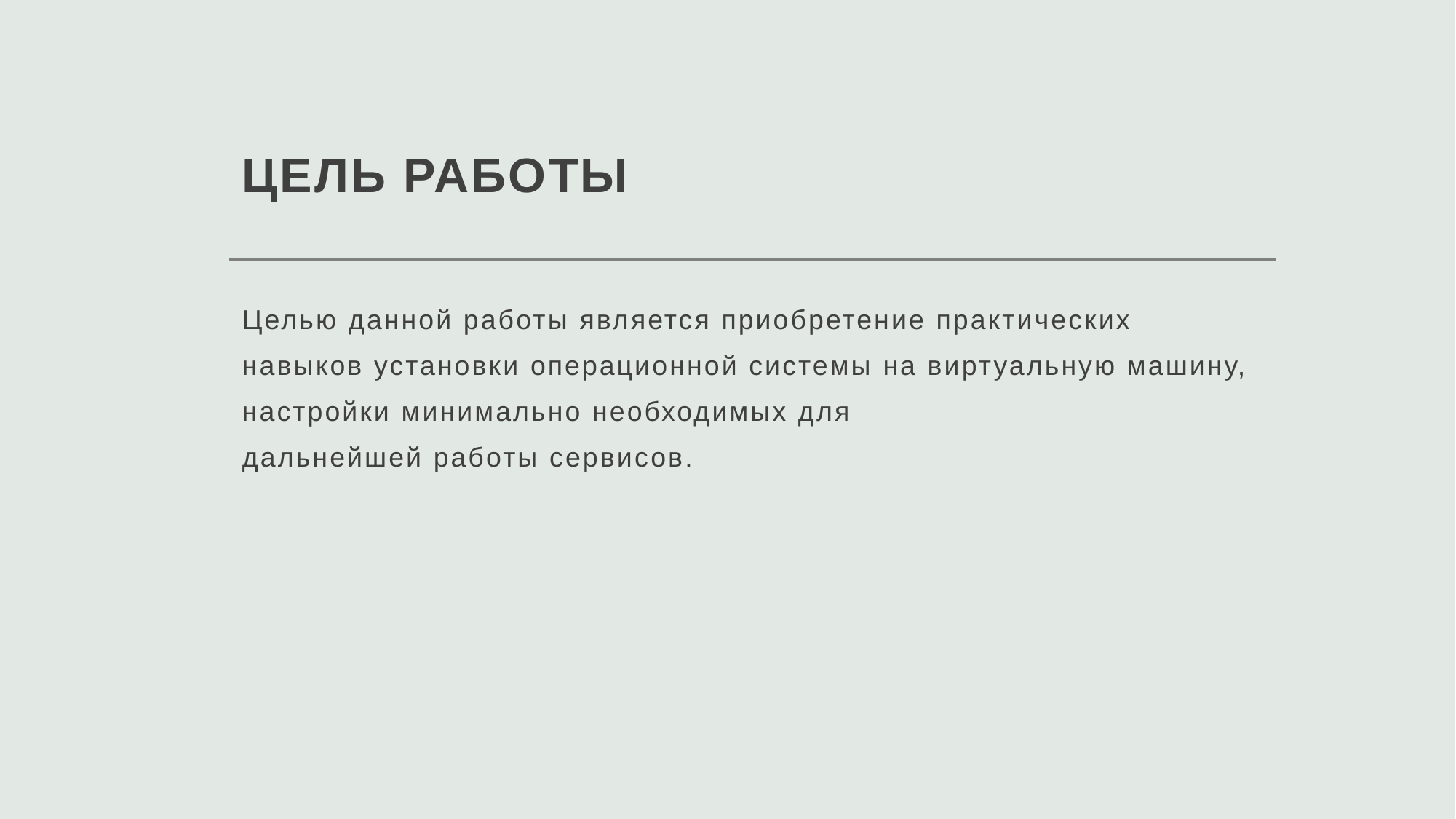

# ЦЕЛЬ РАБОТЫ
Целью данной работы является приобретение практических навыков установки операционной системы на виртуальную машину, настройки минимально необходимых для
дальнейшей работы сервисов.